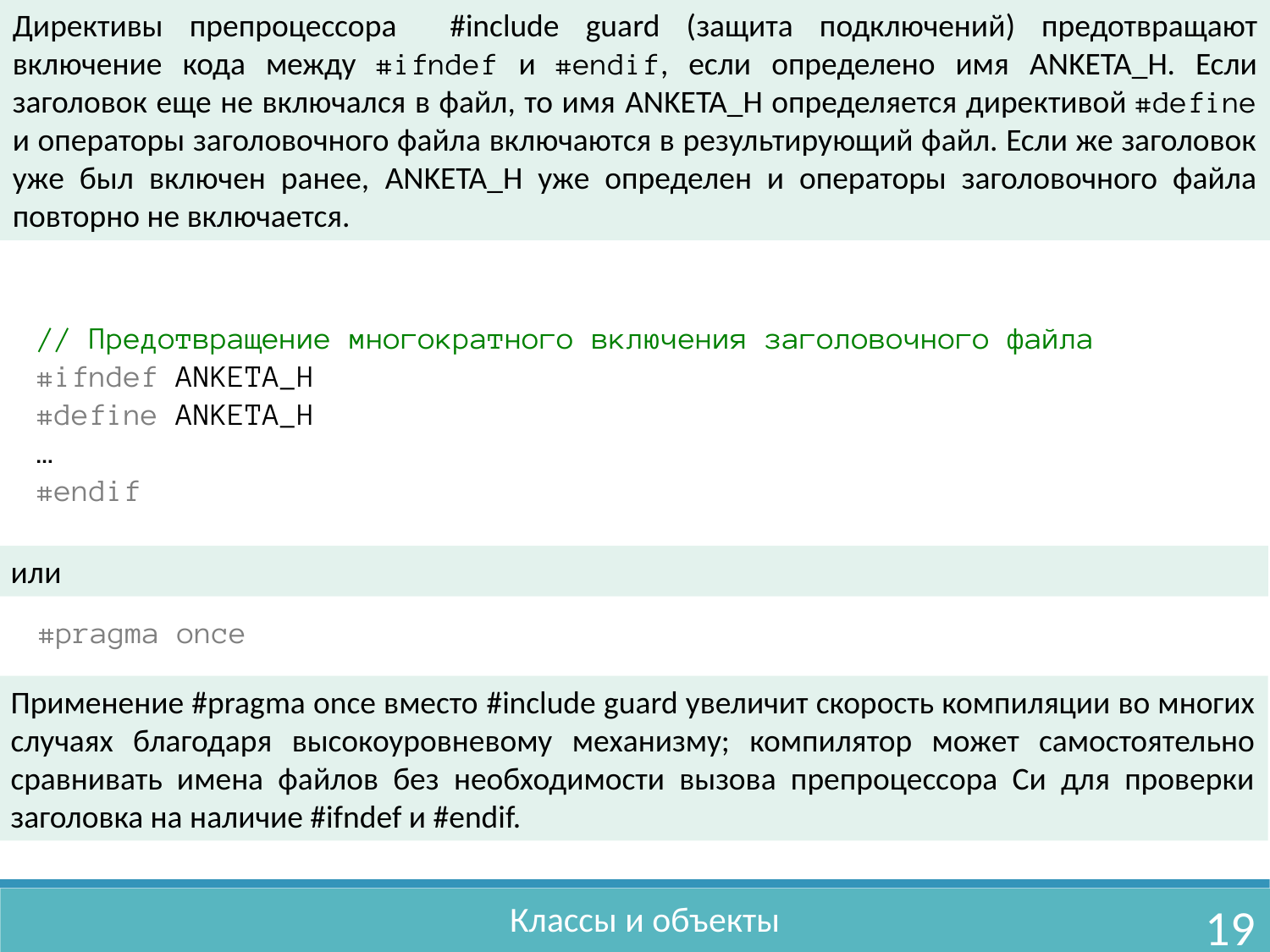

Директивы препроцессора  #include guard (защита подключений) предотвращают включение кода между #ifndef и #endif, если определено имя ANKETA_Н. Если заголовок еще не включался в файл, то имя ANKETA_Н определяется директивой #define и операторы заголовочного файла включаются в результирующий файл. Если же заголовок уже был включен ранее, ANKETA_Н уже определен и операторы заголовочного файла повторно не включается.
// Предотвращение многократного включения заголовочного файла
#ifndef ANKETA_H
#define ANKETA_H
…
#endif
или
#pragma once
Применение #pragma once вместо #include guard увеличит скорость компиляции во многих случаях благодаря высокоуровневому механизму; компилятор может самостоятельно сравнивать имена файлов без необходимости вызова препроцессора Си для проверки заголовка на наличие #ifndef и #endif.
Классы и объекты
19